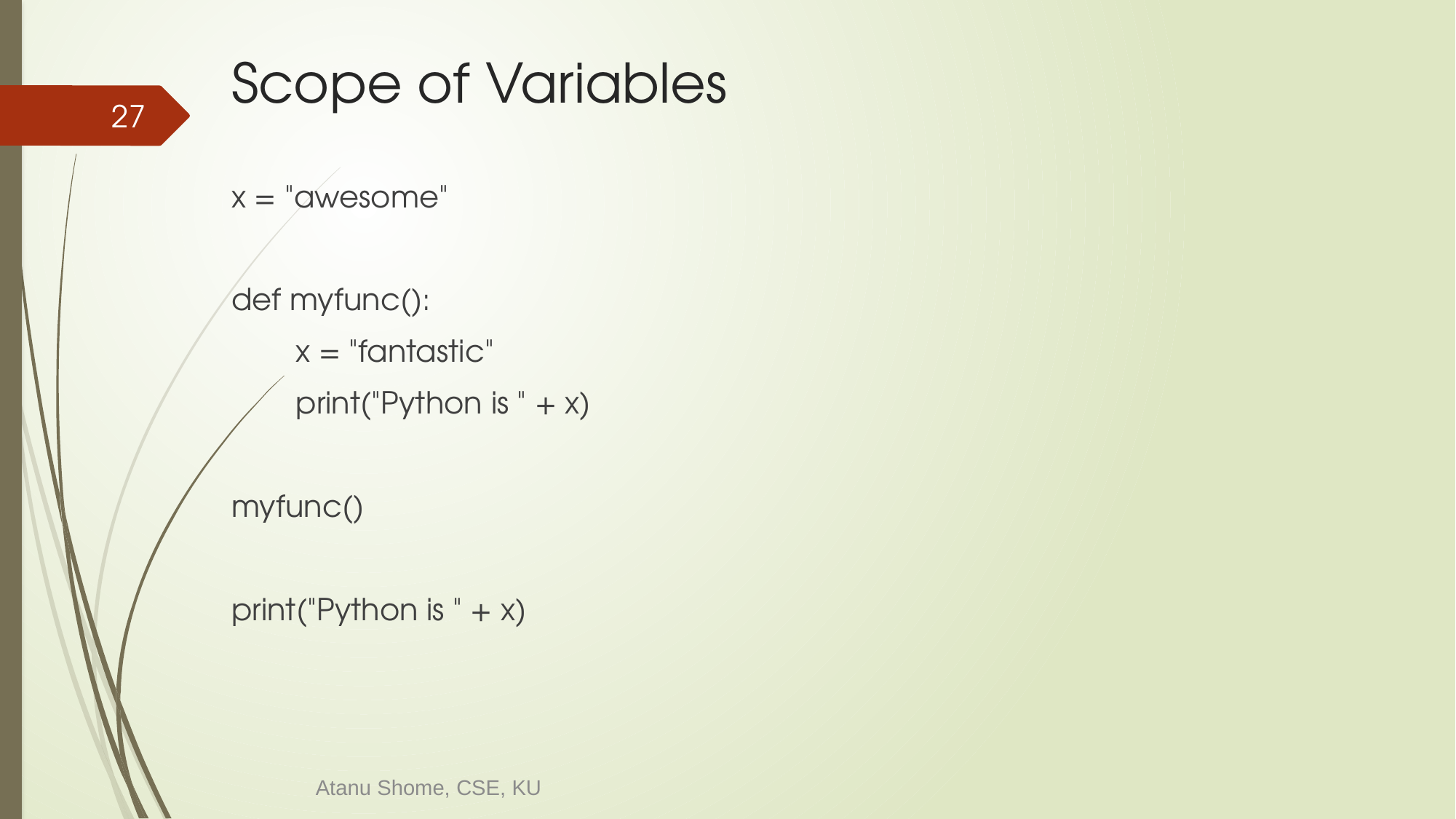

# Scope of Variables
27
x = "awesome"

def myfunc():
  x = "fantastic"
  print("Python is " + x)

myfunc()

print("Python is " + x)

Atanu Shome, CSE, KU